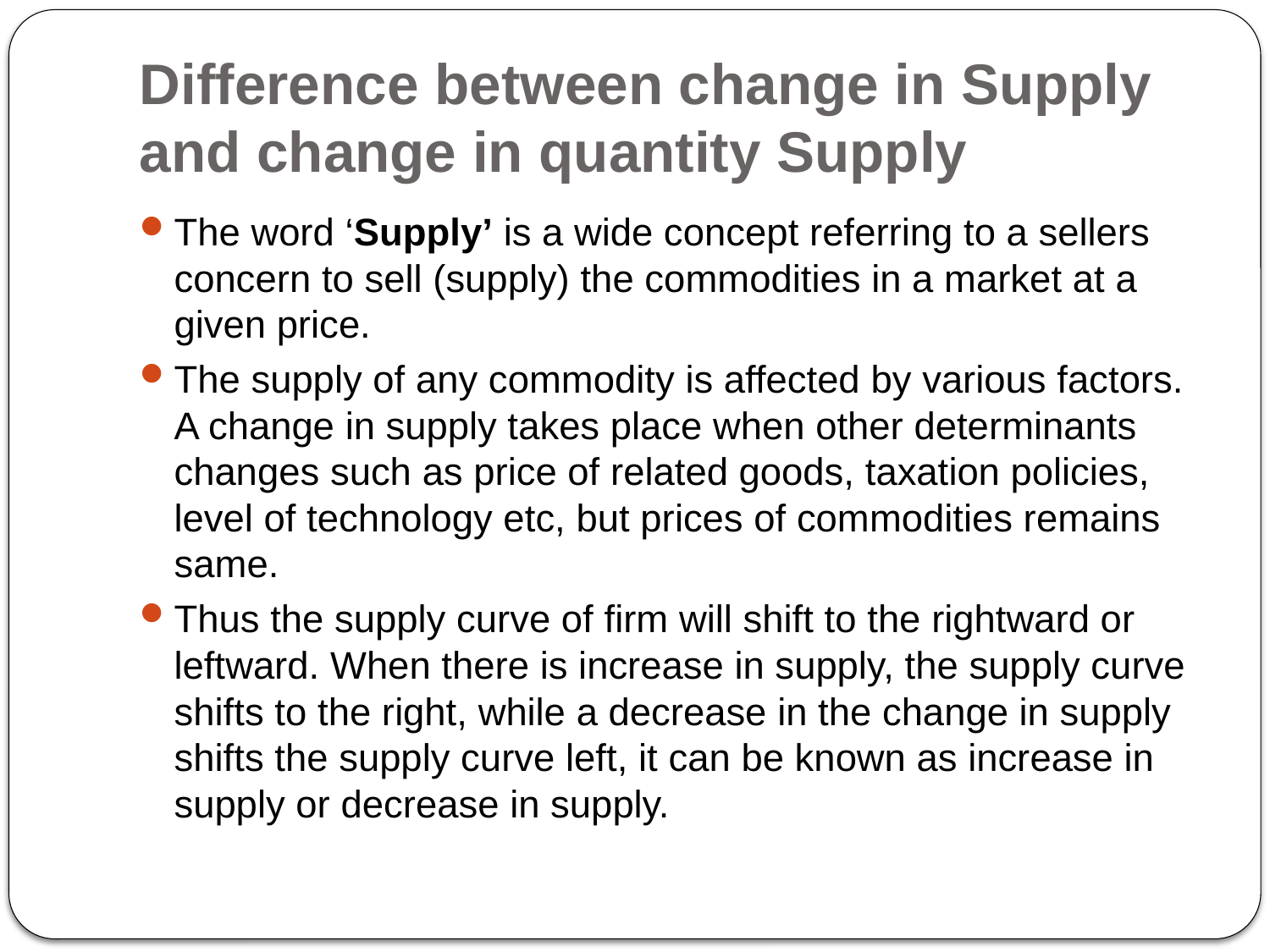

# Difference between change in Supply and change in quantity Supply
The word ‘Supply’ is a wide con­cept referring to a sellers concern to sell (supply) the commodities in a market at a given price.
The supply of any commodity is affected by various factors. A change in supply takes place when other determinants changes such as price of related goods, taxation policies, level of technology etc, but prices of commodities remains same.
Thus the supply curve of firm will shift to the rightward or leftward. When there is increase in supply, the supply curve shifts to the right, while a decrease in the change in supply shifts the supply curve left, it can be known as increase in supply or decrease in supply.